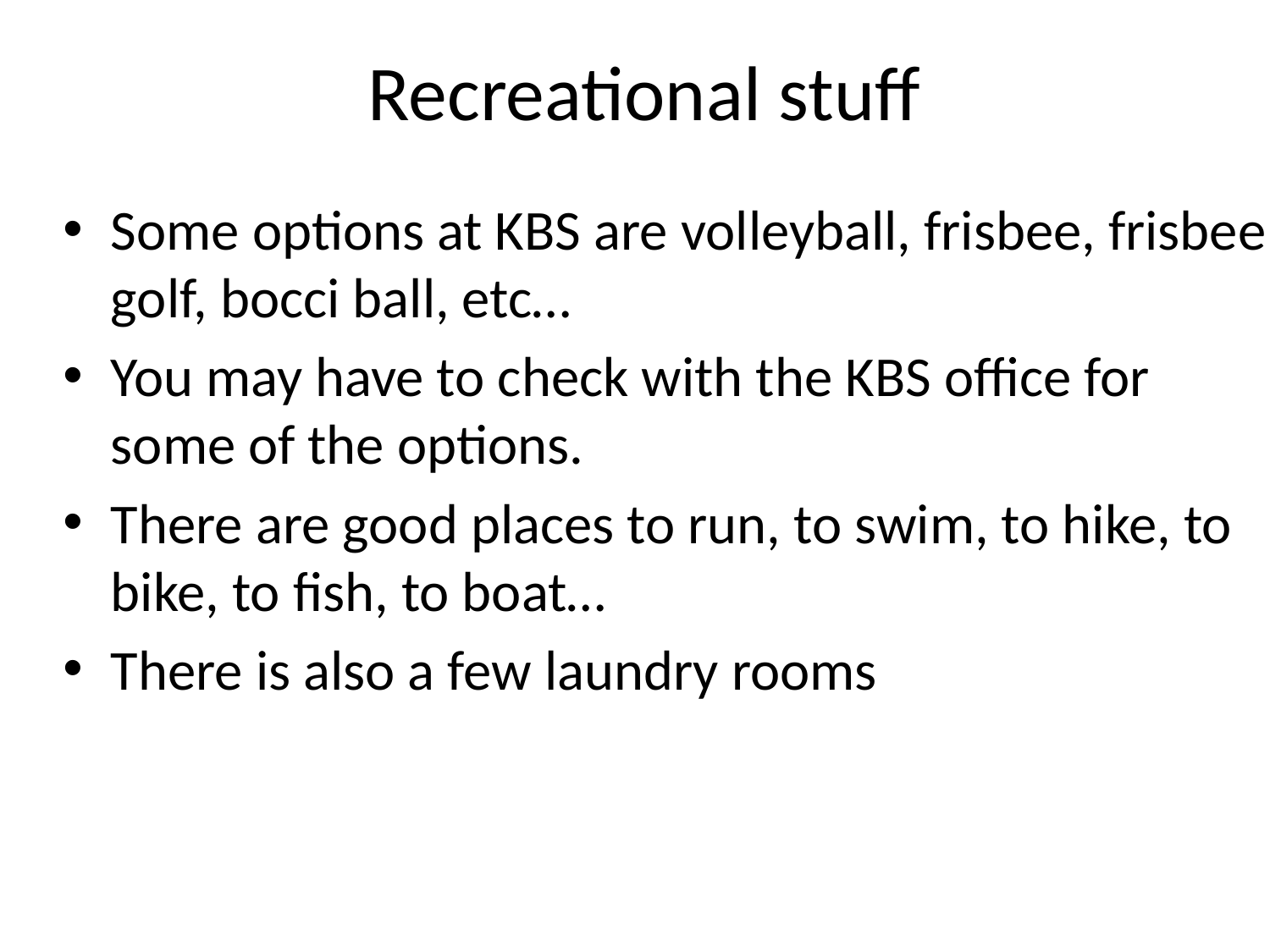

# Recreational stuff
Some options at KBS are volleyball, frisbee, frisbee golf, bocci ball, etc…
You may have to check with the KBS office for some of the options.
There are good places to run, to swim, to hike, to bike, to fish, to boat…
There is also a few laundry rooms